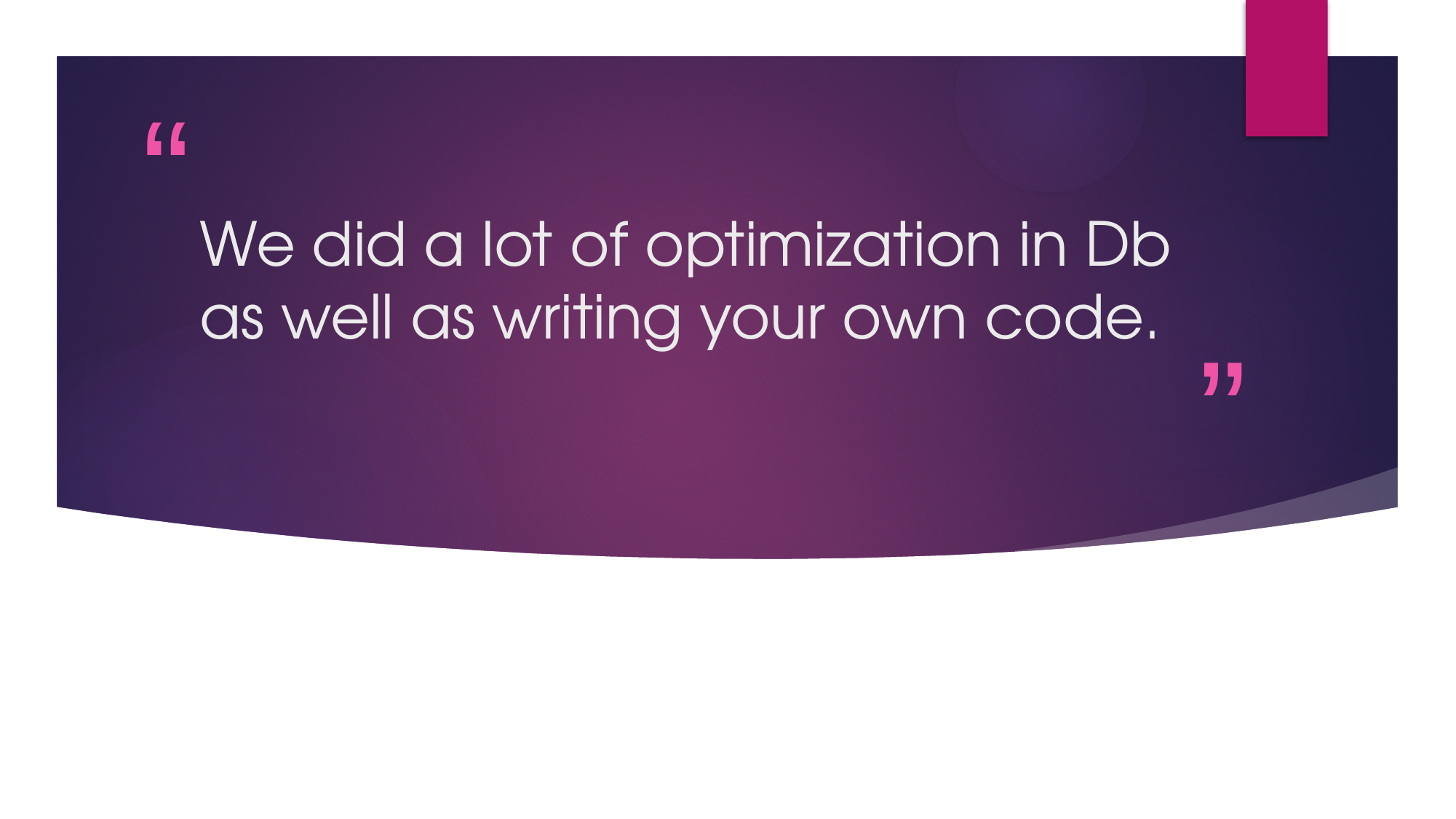

# We did a lot of optimization in Db as well as writing your own code.